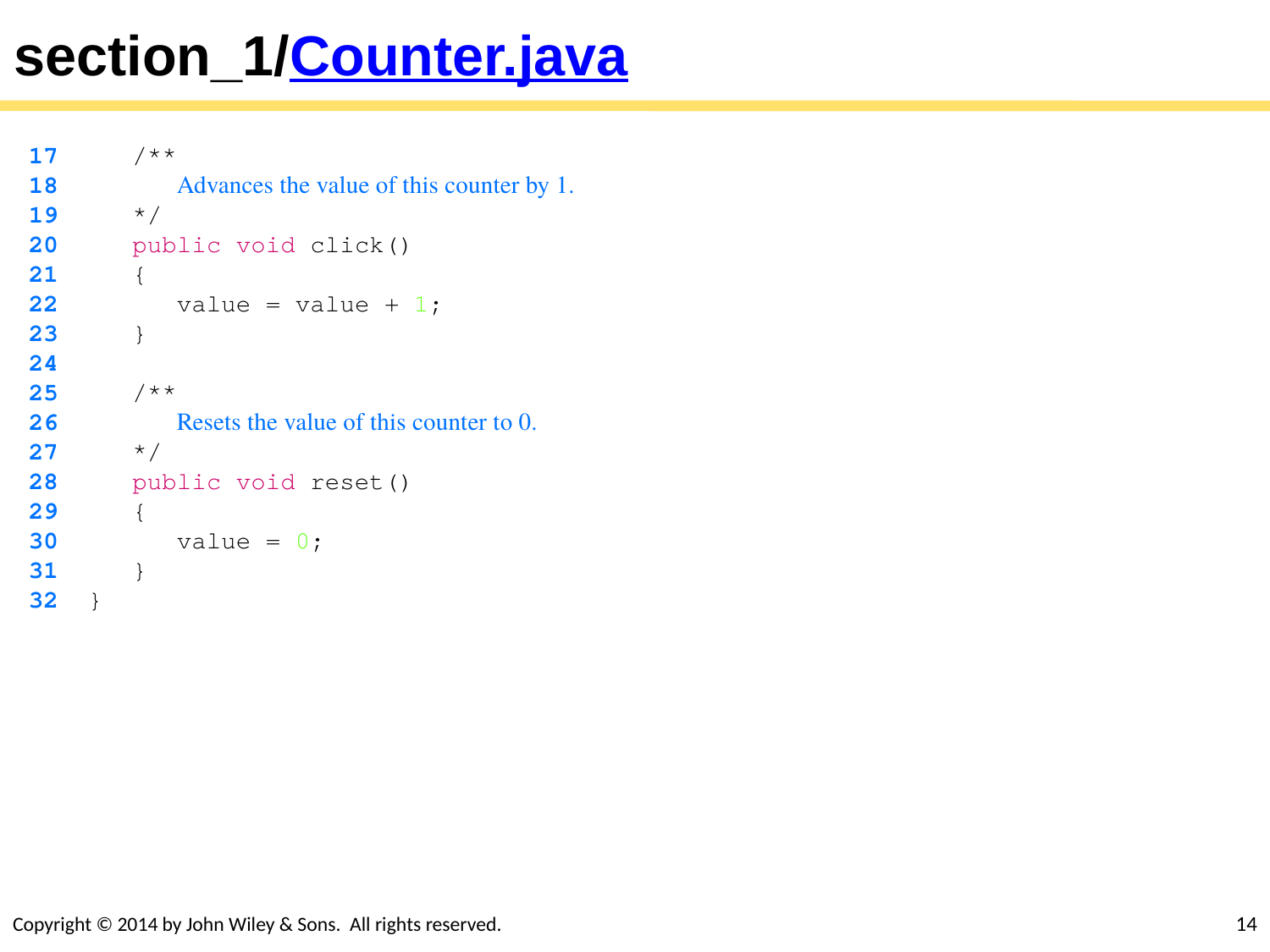

# section_1/Counter.java
 17     /**
 18        Advances the value of this counter by 1.
 19     */
 20     public void click()
 21     {
 22        value = value + 1;
 23     }
 24
 25     /**
 26        Resets the value of this counter to 0.
 27     */
 28     public void reset()
 29     {
 30        value = 0;
 31     }
 32  }